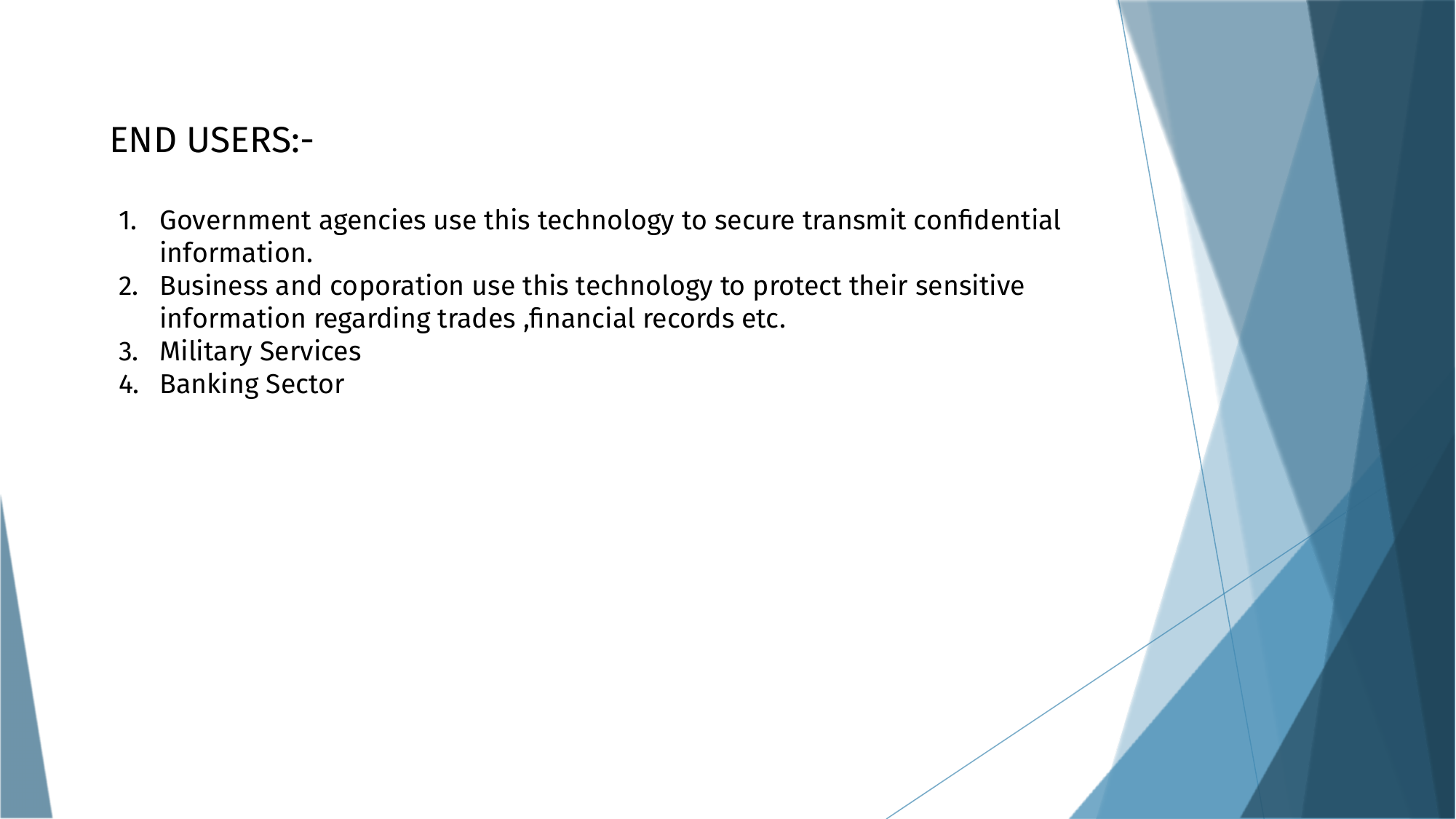

END USERS:-
Government agencies use this technology to secure transmit confidential information.
Business and coporation use this technology to protect their sensitive information regarding trades ,financial records etc.
Military Services
Banking Sector